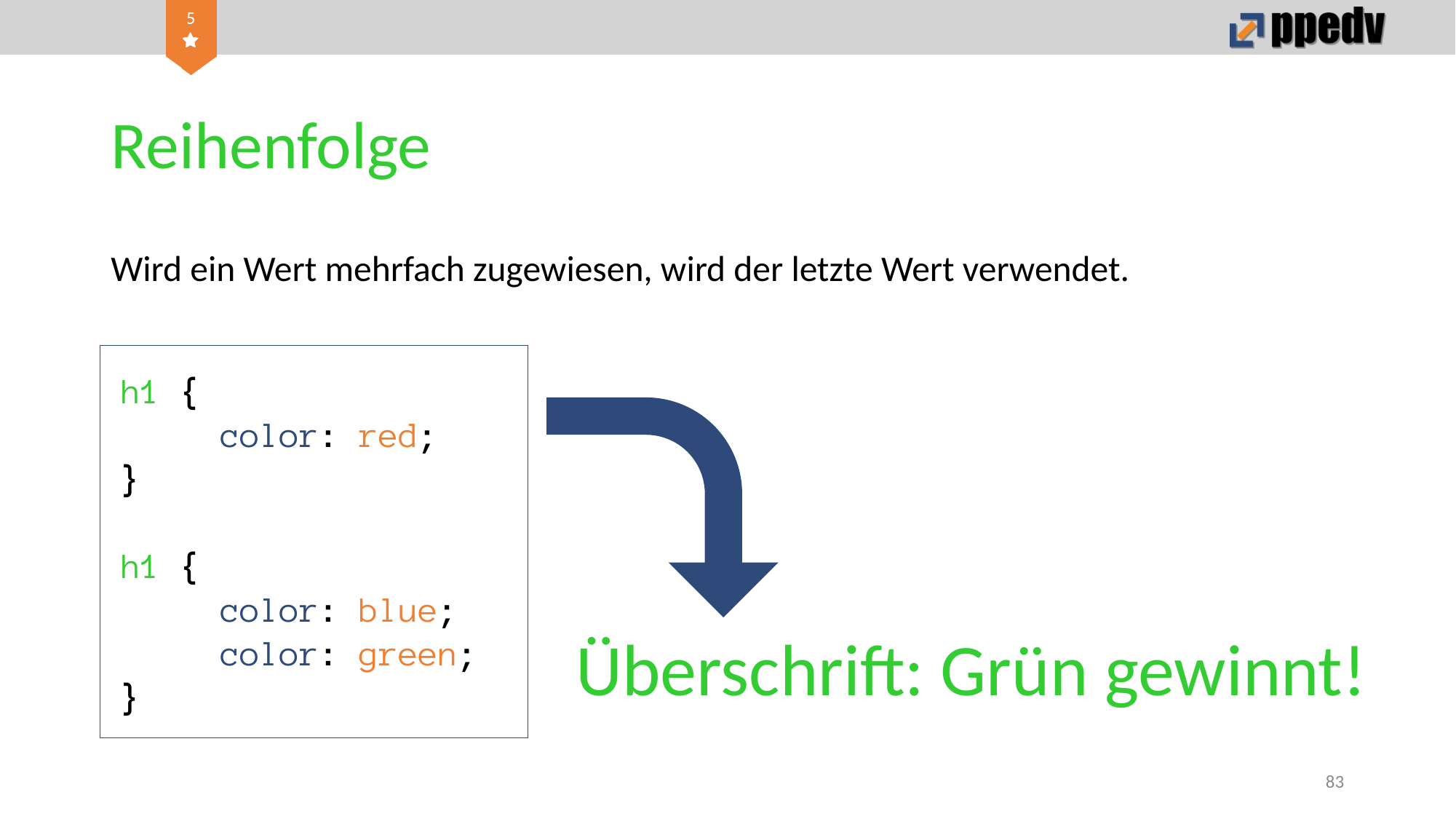

# Reihenfolge
Wird ein Wert mehrfach zugewiesen, wird der letzte Wert verwendet.
h1 {
     color: red;
}
h1 {
     color: blue;
     color: green;
}

Überschrift: Grün gewinnt!
83